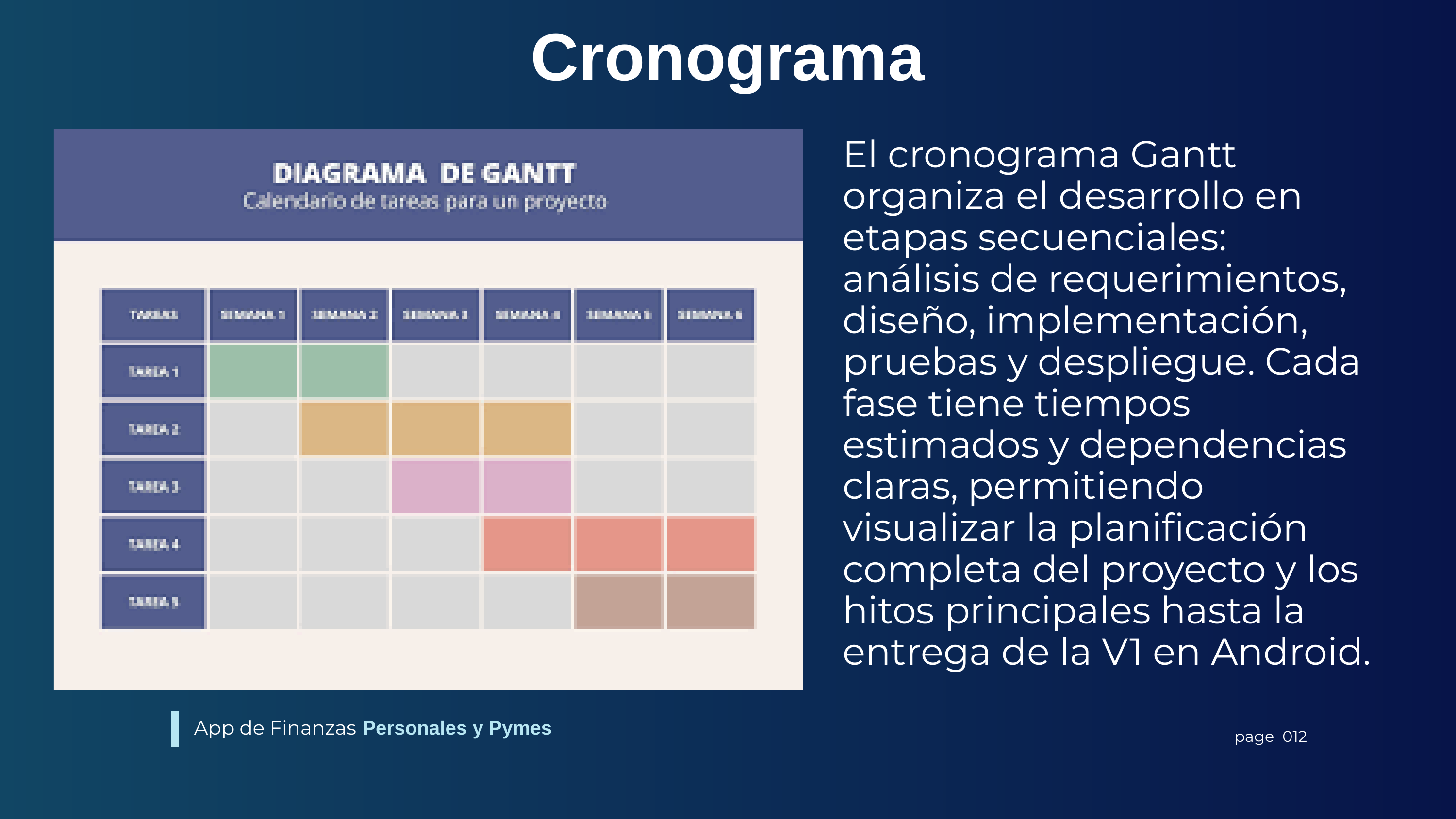

Cronograma

El cronograma Gantt organiza el desarrollo en etapas secuenciales: análisis de requerimientos, diseño, implementación, pruebas y despliegue. Cada fase tiene tiempos estimados y dependencias claras, permitiendo visualizar la planificación completa del proyecto y los hitos principales hasta la entrega de la V1 en Android.

App de Finanzas
Personales y Pymes
page  012